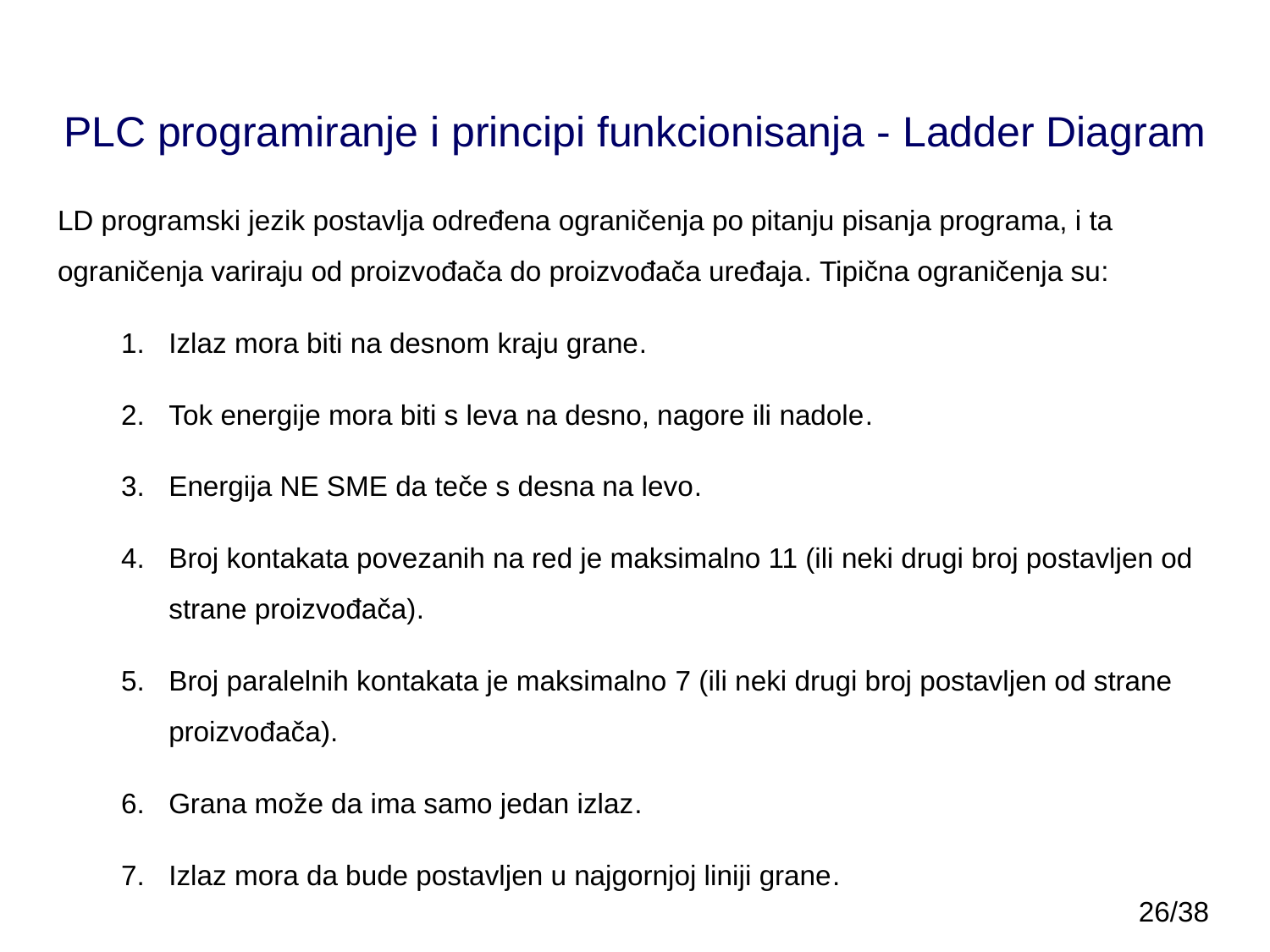

# PLC programiranje i principi funkcionisanja - Ladder Diagram
LD programski jezik postavlja određena ograničenja po pitanju pisanja programa, i ta ograničenja variraju od proizvođača do proizvođača uređaja. Tipična ograničenja su:
Izlaz mora biti na desnom kraju grane.
Tok energije mora biti s leva na desno, nagore ili nadole.
Energija NE SME da teče s desna na levo.
Broj kontakata povezanih na red je maksimalno 11 (ili neki drugi broj postavljen od strane proizvođača).
Broj paralelnih kontakata je maksimalno 7 (ili neki drugi broj postavljen od strane proizvođača).
Grana može da ima samo jedan izlaz.
Izlaz mora da bude postavljen u najgornjoj liniji grane.
26/38